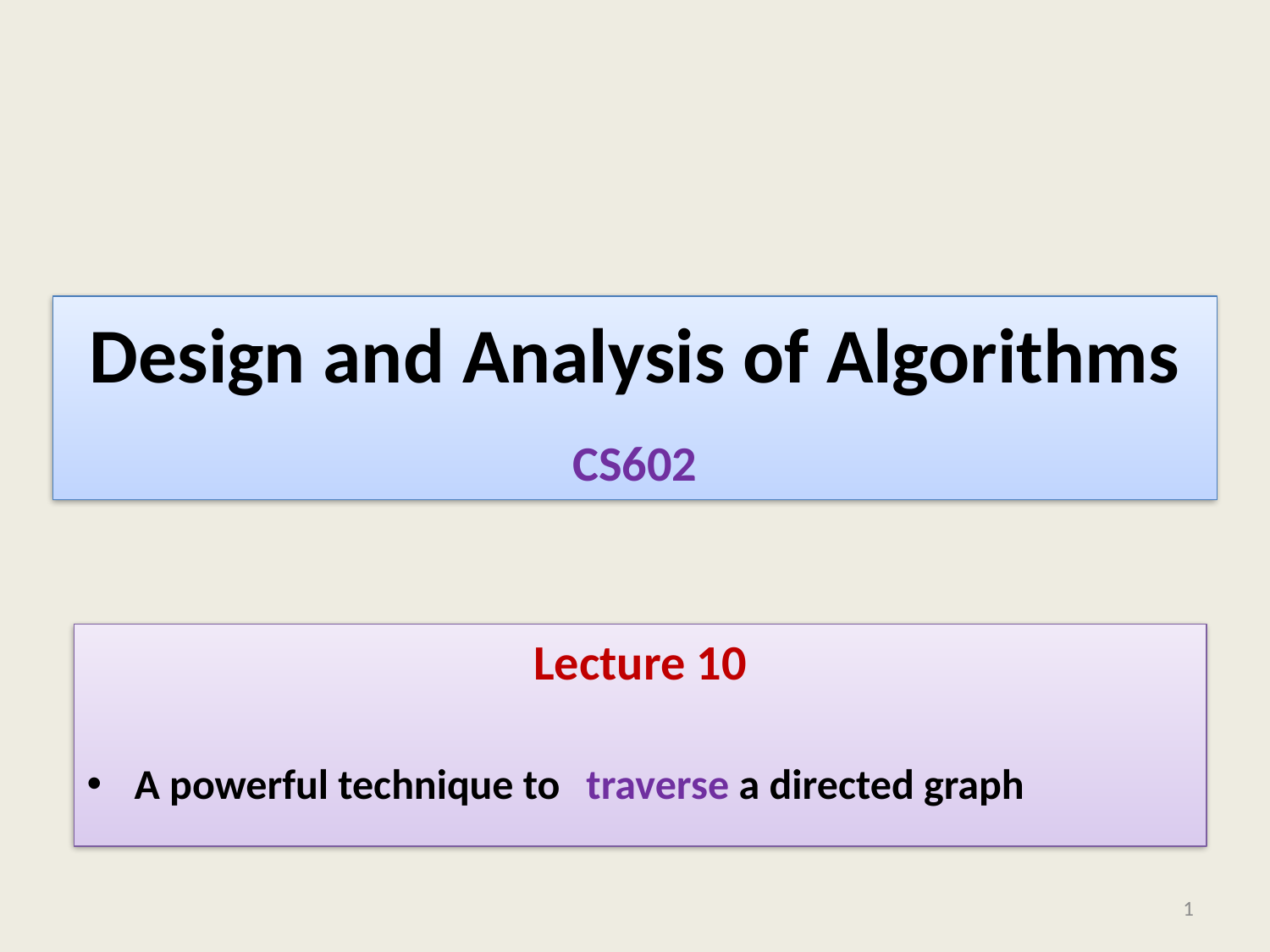

# Design and Analysis of Algorithms
CS602
Lecture 10

A powerful technique to

traverse a directed graph
1